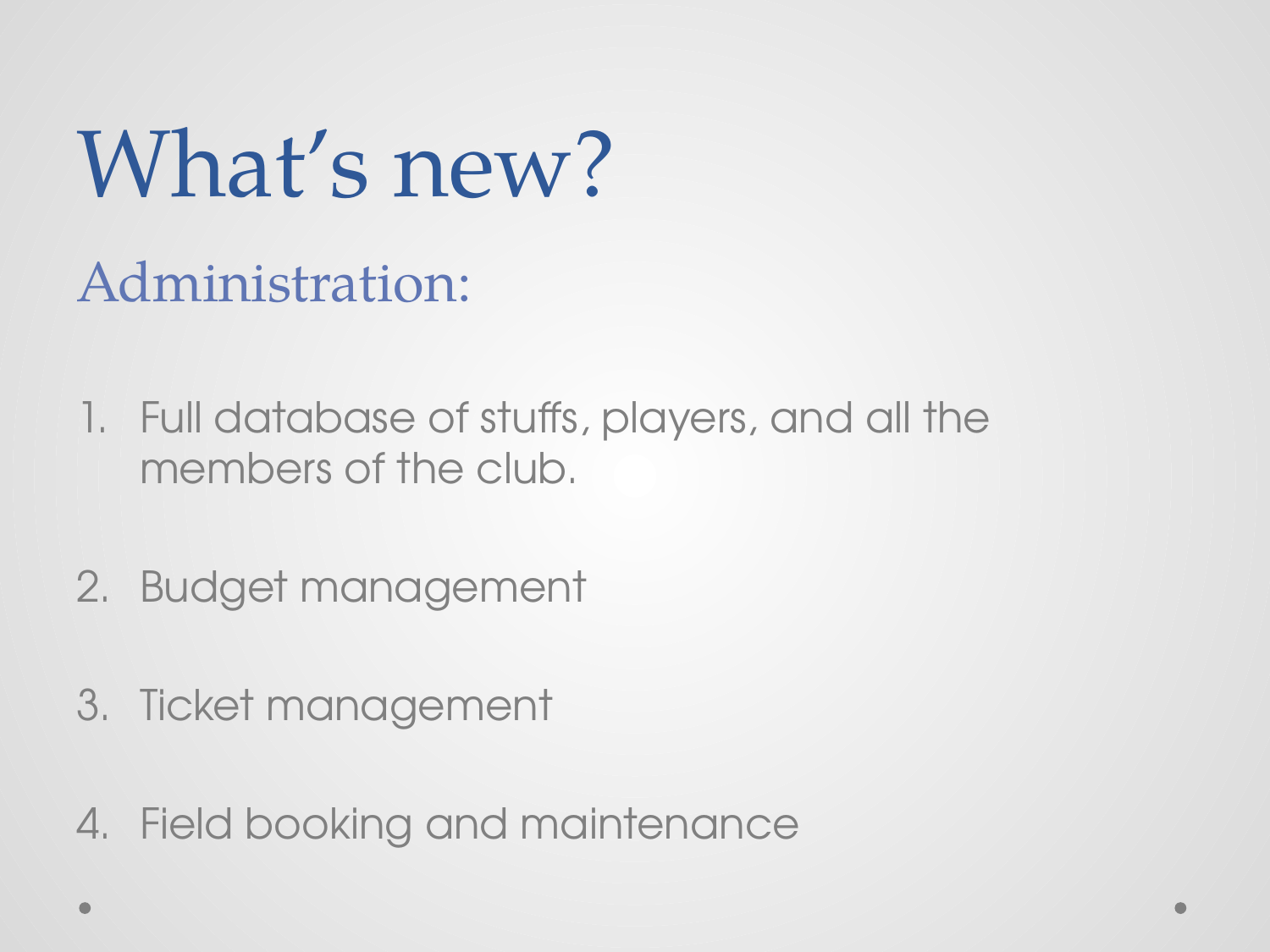

# What’s new?
Administration:

Full database of stuffs, players, and all the members of the club.

Budget management

Ticket management

Field booking and maintenance